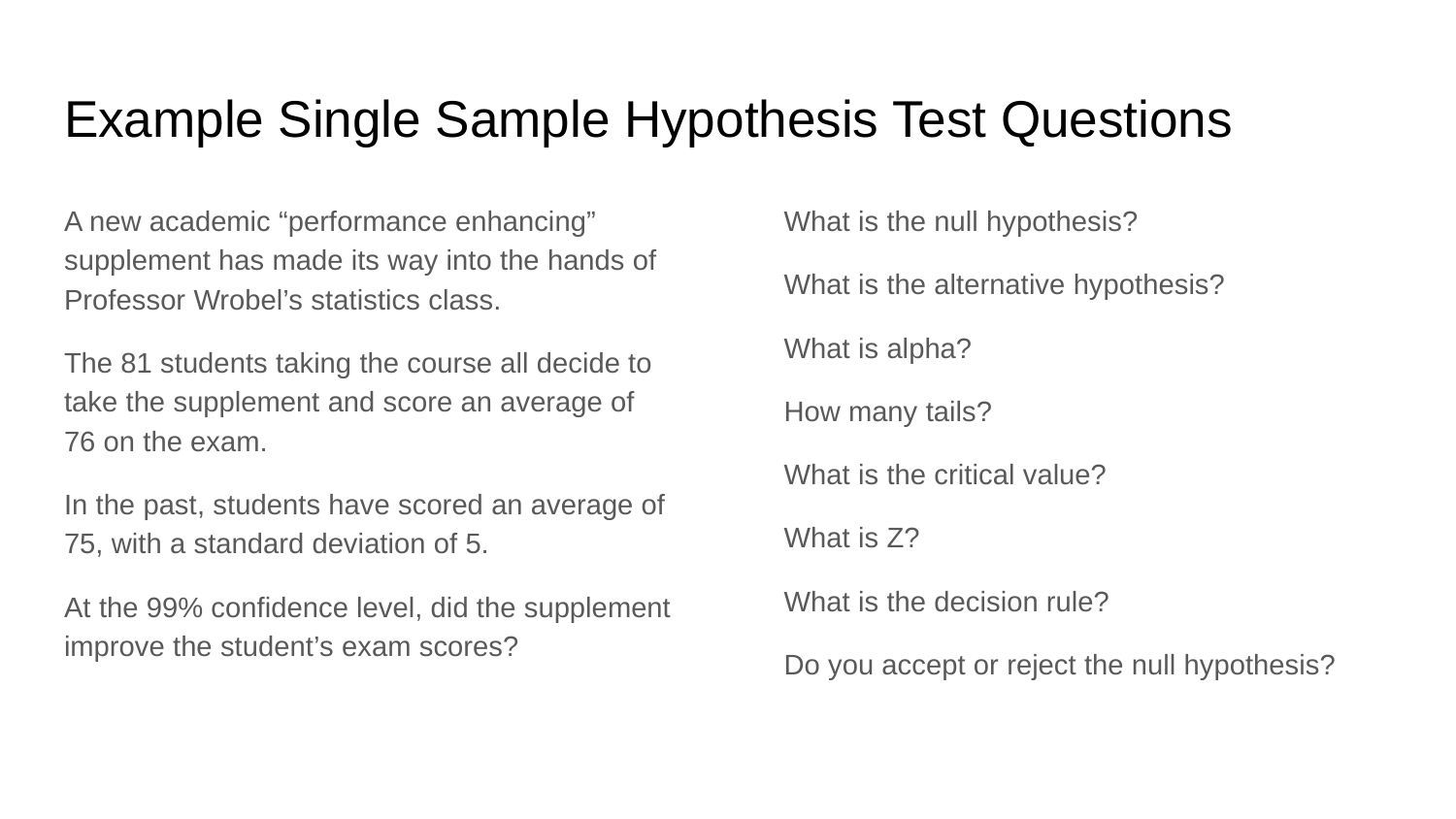

# Example Single Sample Hypothesis Test Questions
A new academic “performance enhancing” supplement has made its way into the hands of  Professor Wrobel’s statistics class.
The 81 students taking the course all decide to take the supplement and score an average of 76 on the exam.
In the past, students have scored an average of 75, with a standard deviation of 5.
At the 99% confidence level, did the supplement improve the student’s exam scores?

What is the null hypothesis?
What is the alternative hypothesis?
What is alpha?
How many tails?
What is the critical value?
What is Z?
What is the decision rule?
Do you accept or reject the null hypothesis?